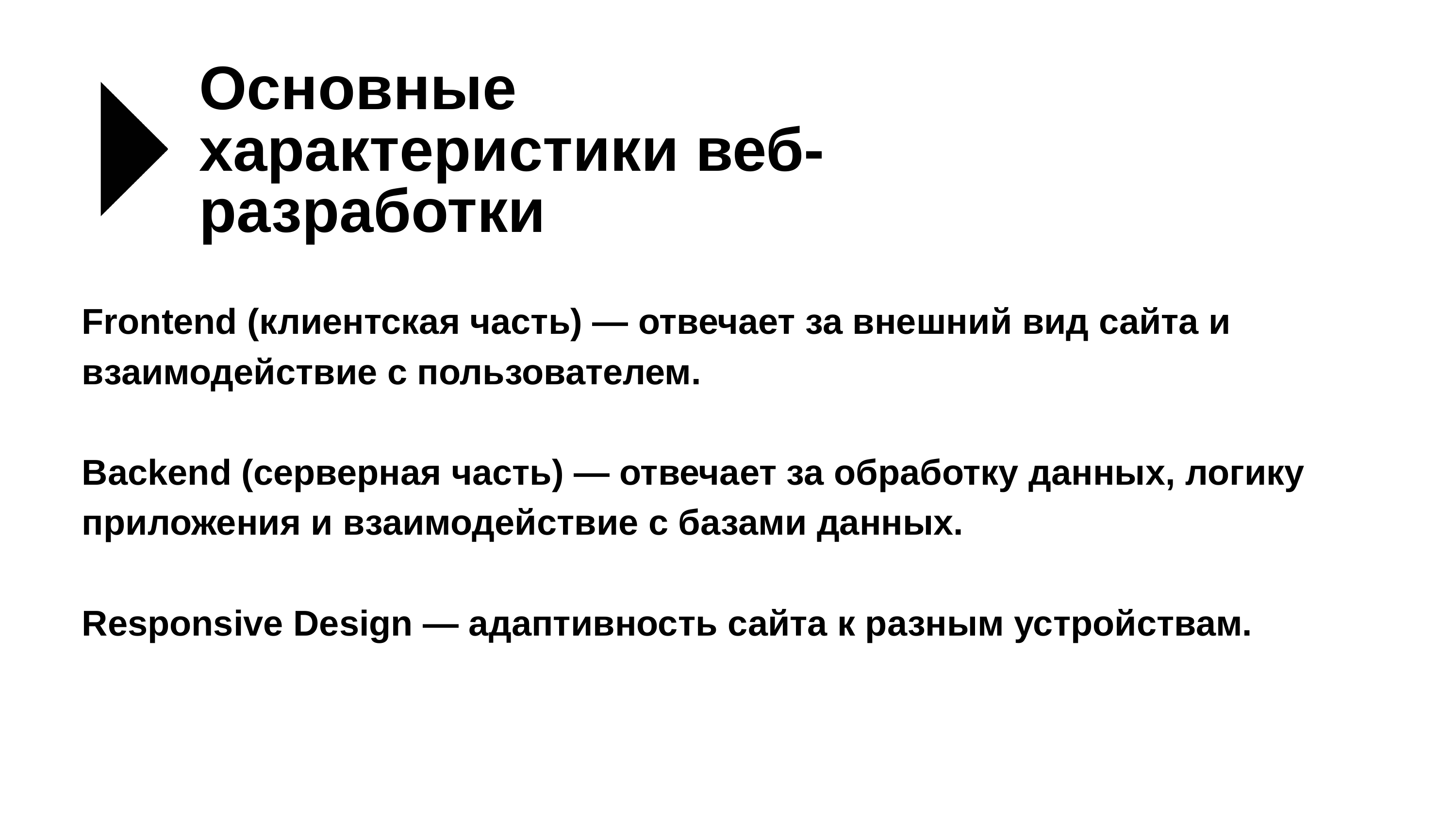

Основные характеристики веб-разработки

Frontend (клиентская часть) — отвечает за внешний вид сайта и взаимодействие с пользователем.

Backend (серверная часть) — отвечает за обработку данных, логику приложения и взаимодействие с базами данных.

Responsive Design — адаптивность сайта к разным устройствам.